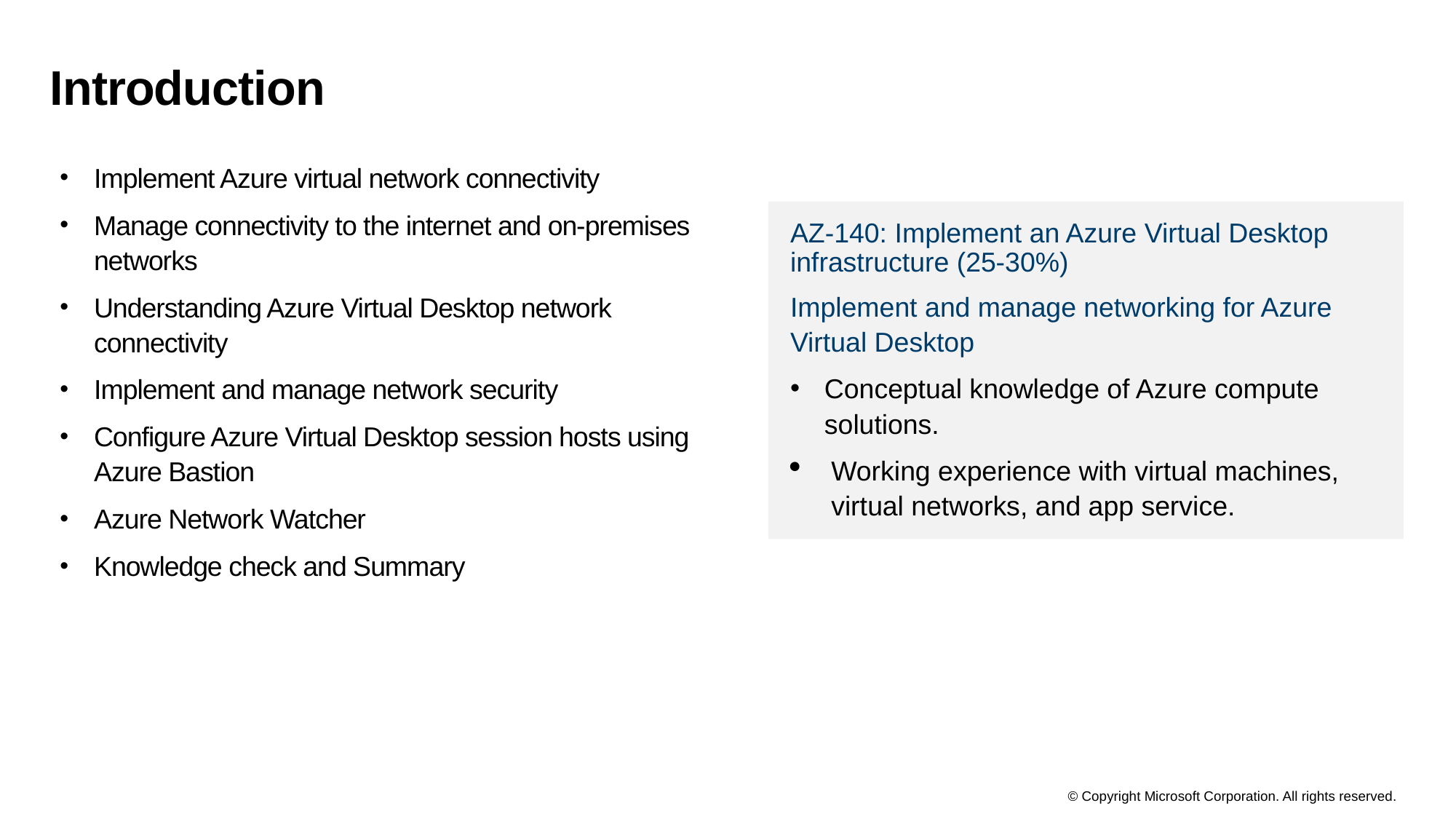

# Introduction
Implement Azure virtual network connectivity
Manage connectivity to the internet and on-premises networks
Understanding Azure Virtual Desktop network connectivity
Implement and manage network security
Configure Azure Virtual Desktop session hosts using Azure Bastion
Azure Network Watcher
Knowledge check and Summary

AZ-140: Implement an Azure Virtual Desktop infrastructure (25-30%)
Implement and manage networking for Azure Virtual Desktop
Conceptual knowledge of Azure compute solutions.
Working experience with virtual machines, virtual networks, and app service.